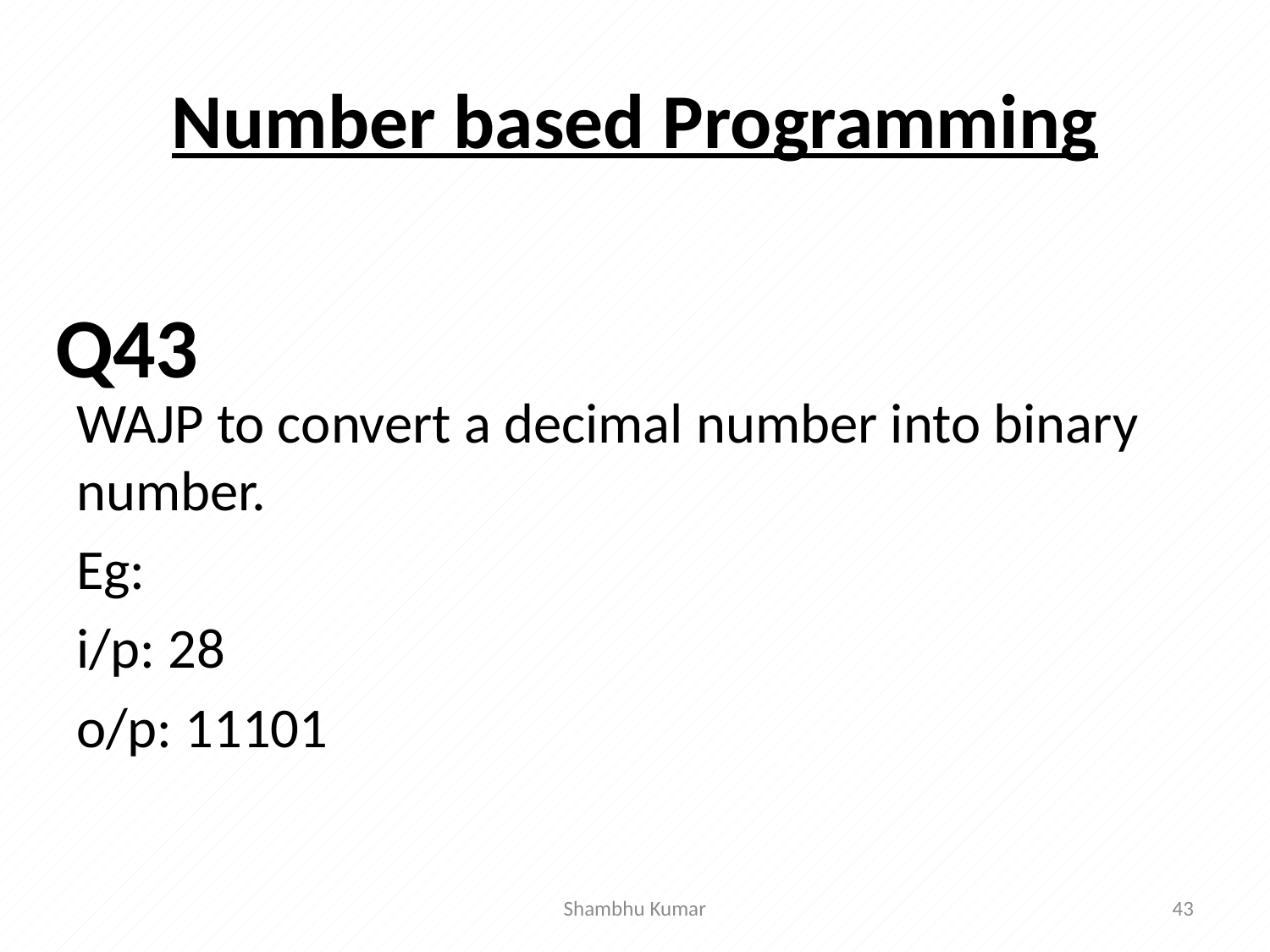

# Number based Programming

WAJP to convert a decimal number into binary number.
Eg:
i/p: 28
o/p: 11101
Q43
Shambhu Kumar
43